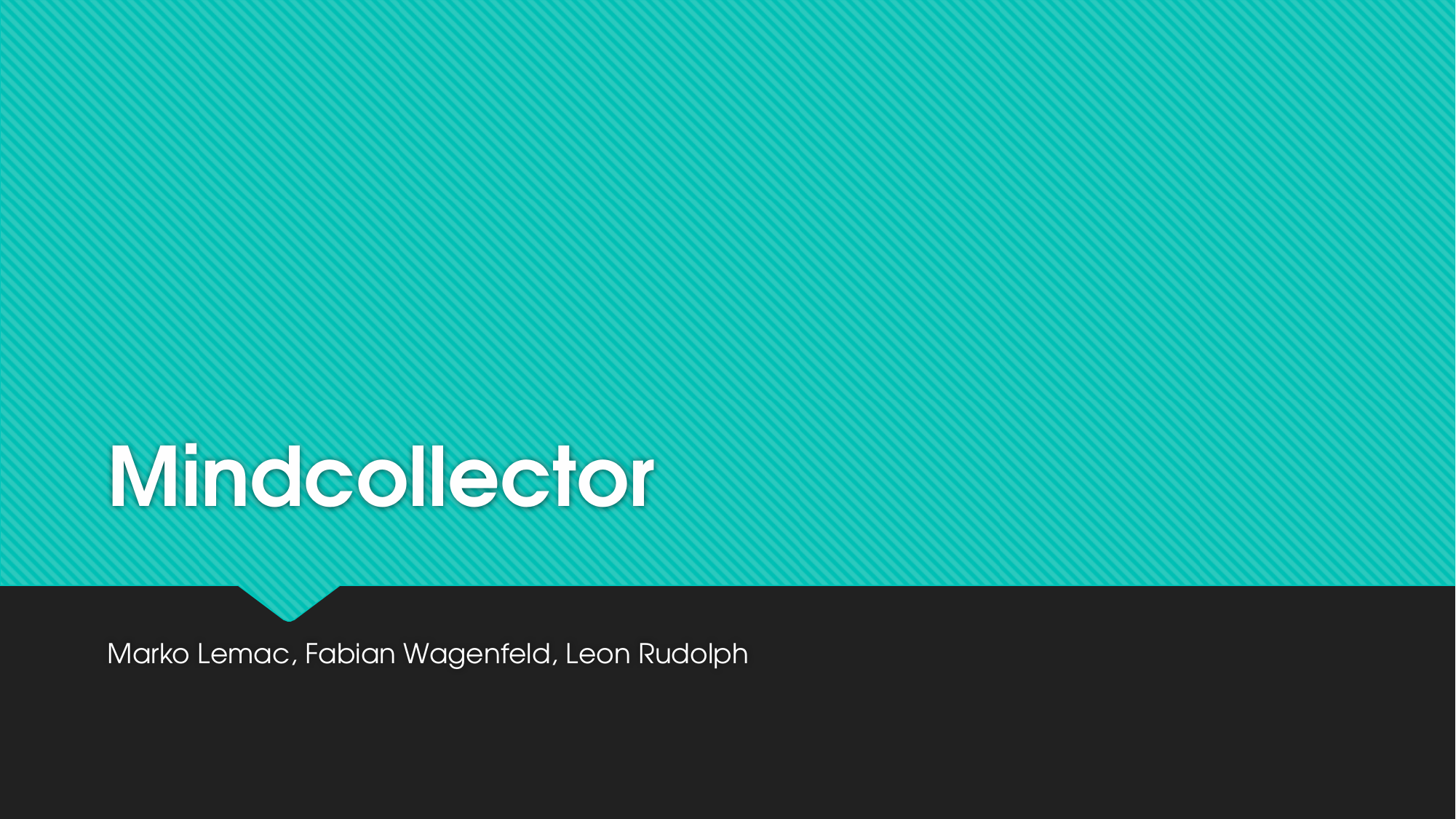

# Mindcollector
Marko Lemac, Fabian Wagenfeld, Leon Rudolph